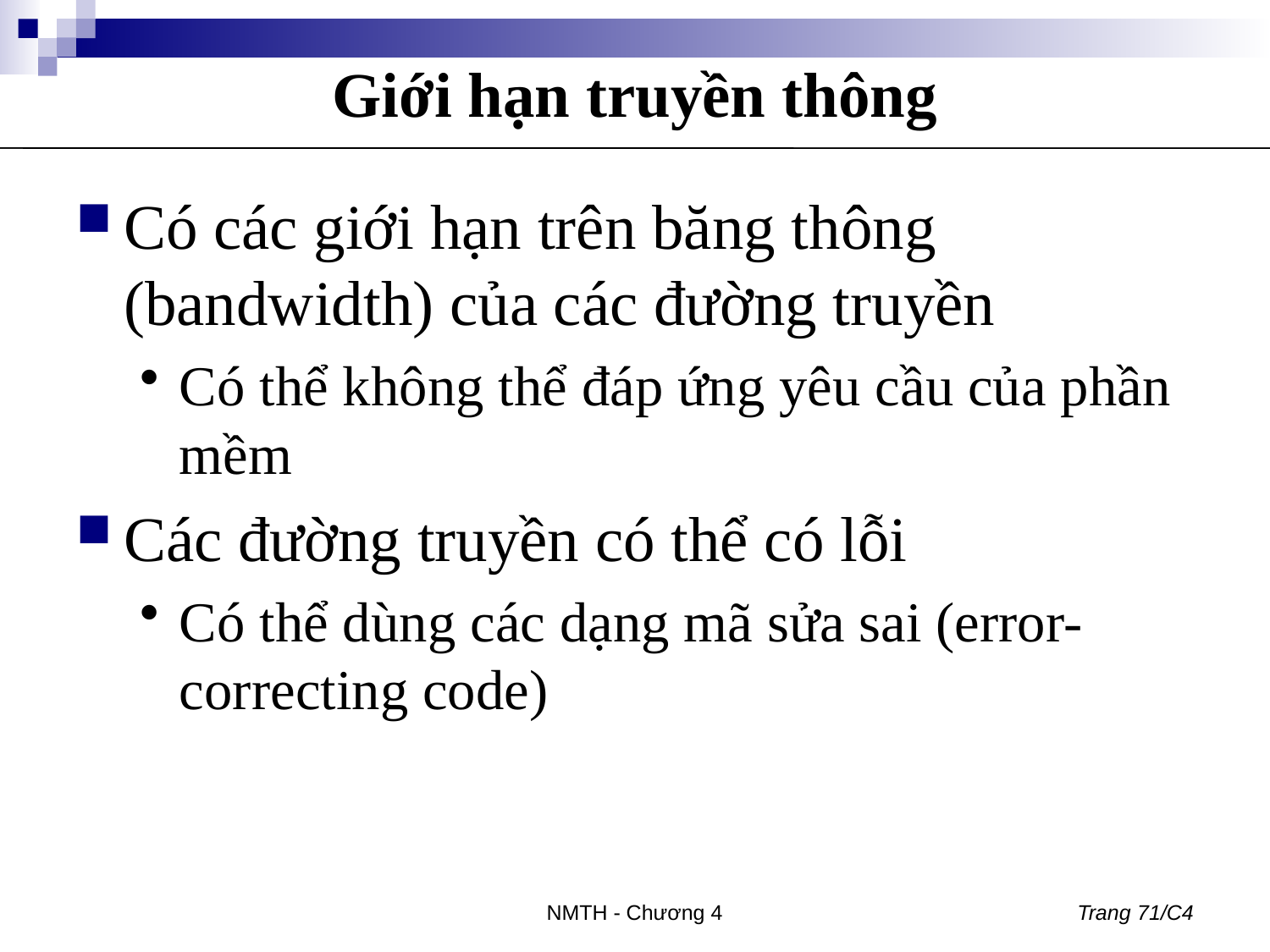

# Giới hạn truyền thông

Có các giới hạn trên băng thông (bandwidth) của các đường truyền
Có thể không thể đáp ứng yêu cầu của phần mềm
Các đường truyền có thể có lỗi
Có thể dùng các dạng mã sửa sai (error-correcting code)
NMTH - Chương 4
Trang 71/C4